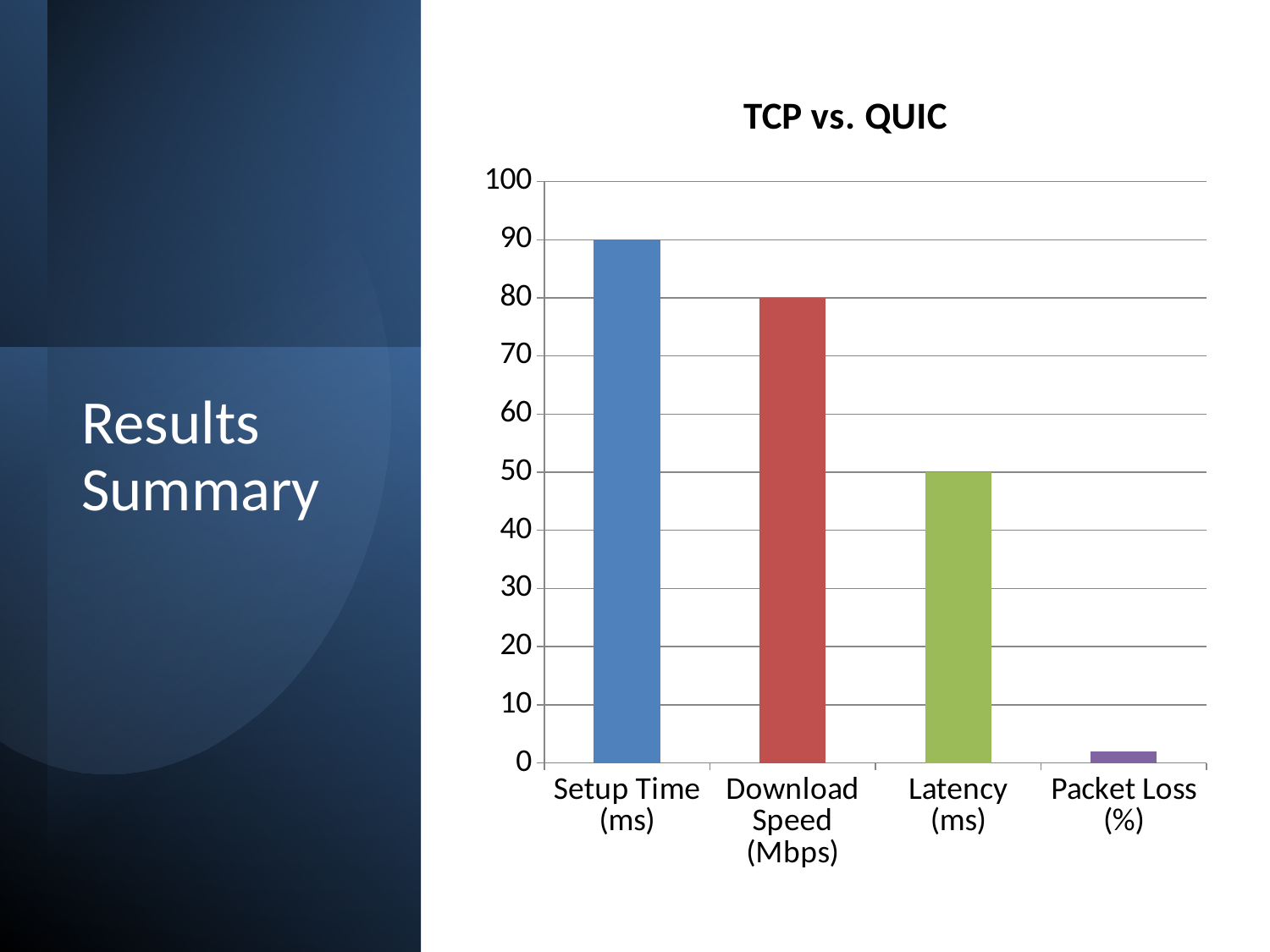

### Chart:

| Category | TCP vs. QUIC |
|---|---|
| Setup Time (ms) | 90.0 |
| Download Speed (Mbps) | 80.0 |
| Latency (ms) | 50.0 |
| Packet Loss (%) | 2.0 |

# Results Summary